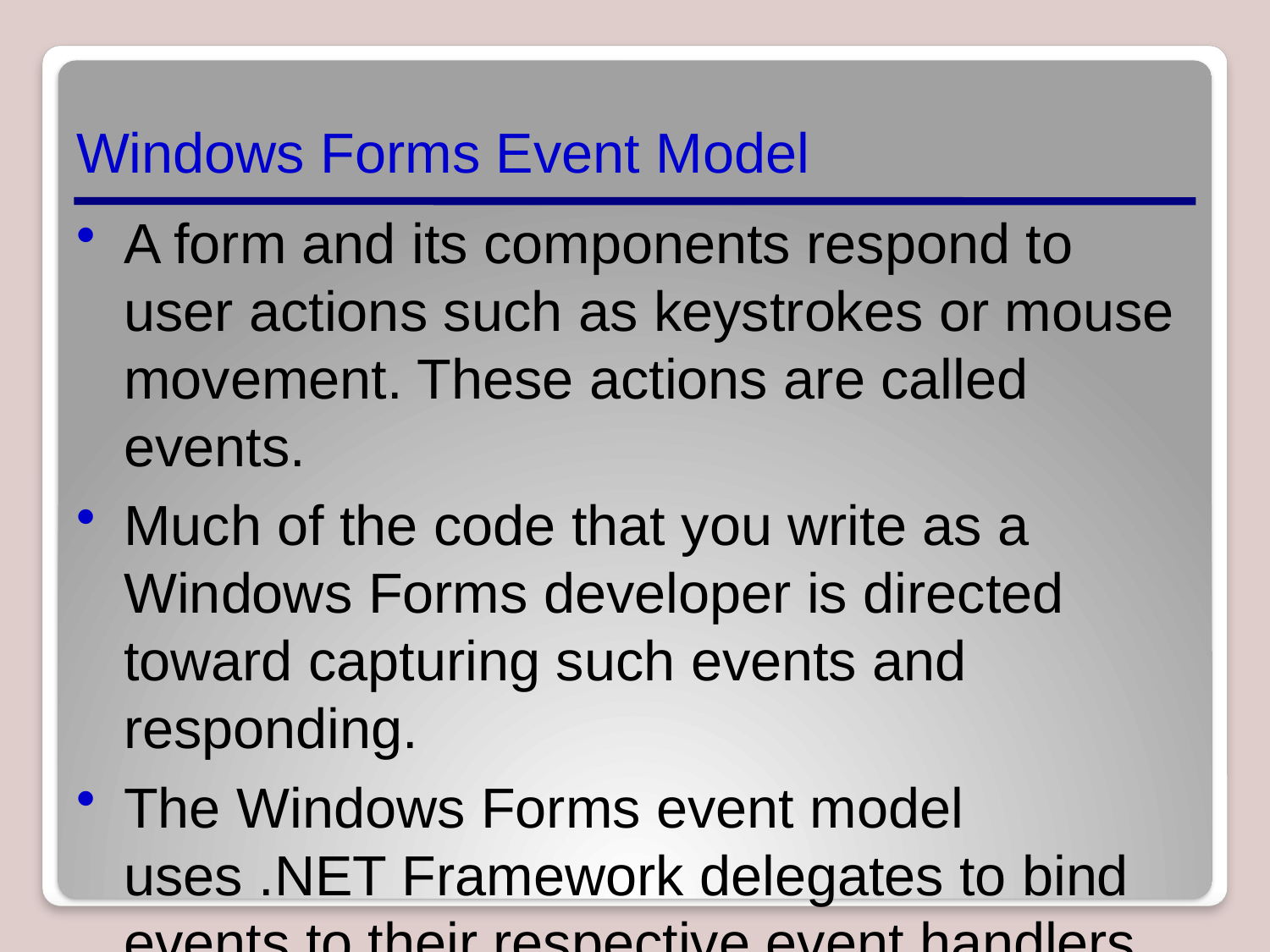

# Windows Forms Event Model
A form and its components respond to user actions such as keystrokes or mouse movement. These actions are called events.
Much of the code that you write as a Windows Forms developer is directed toward capturing such events and responding.
The Windows Forms event model uses .NET Framework delegates to bind events to their respective event handlers.